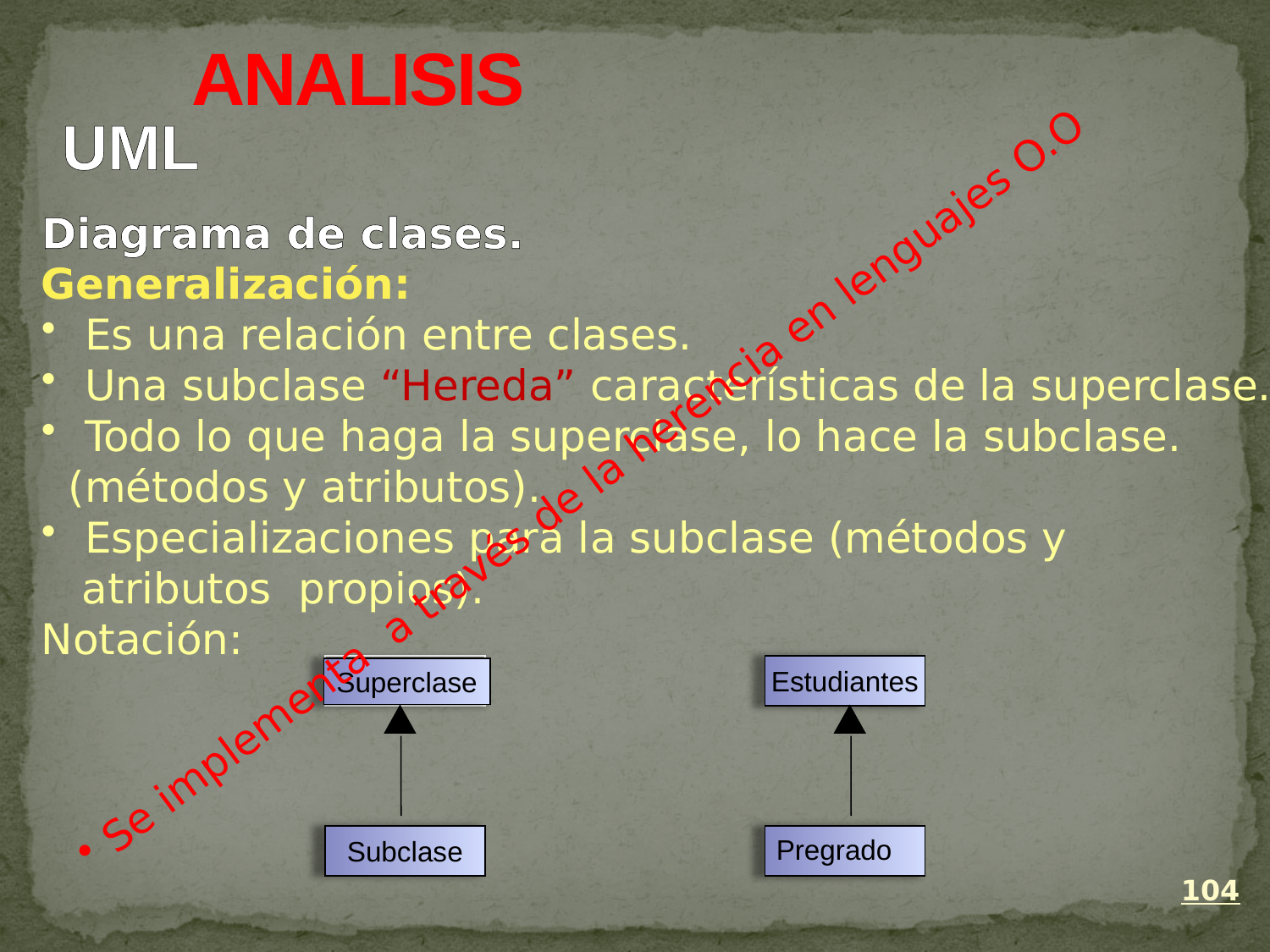

ANALISIS
UML
Diagrama de clases.
Generalización:
 Es una relación entre clases.
 Una subclase “Hereda” características de la superclase.
 Todo lo que haga la superclase, lo hace la subclase.
  (métodos y atributos).
 Especializaciones para la subclase (métodos y
   atributos  propios).
Notación:
Se implementa  a través de la herencia en lenguajes O.O

Estudiantes
Superclase

Subclase
Pregrado

104